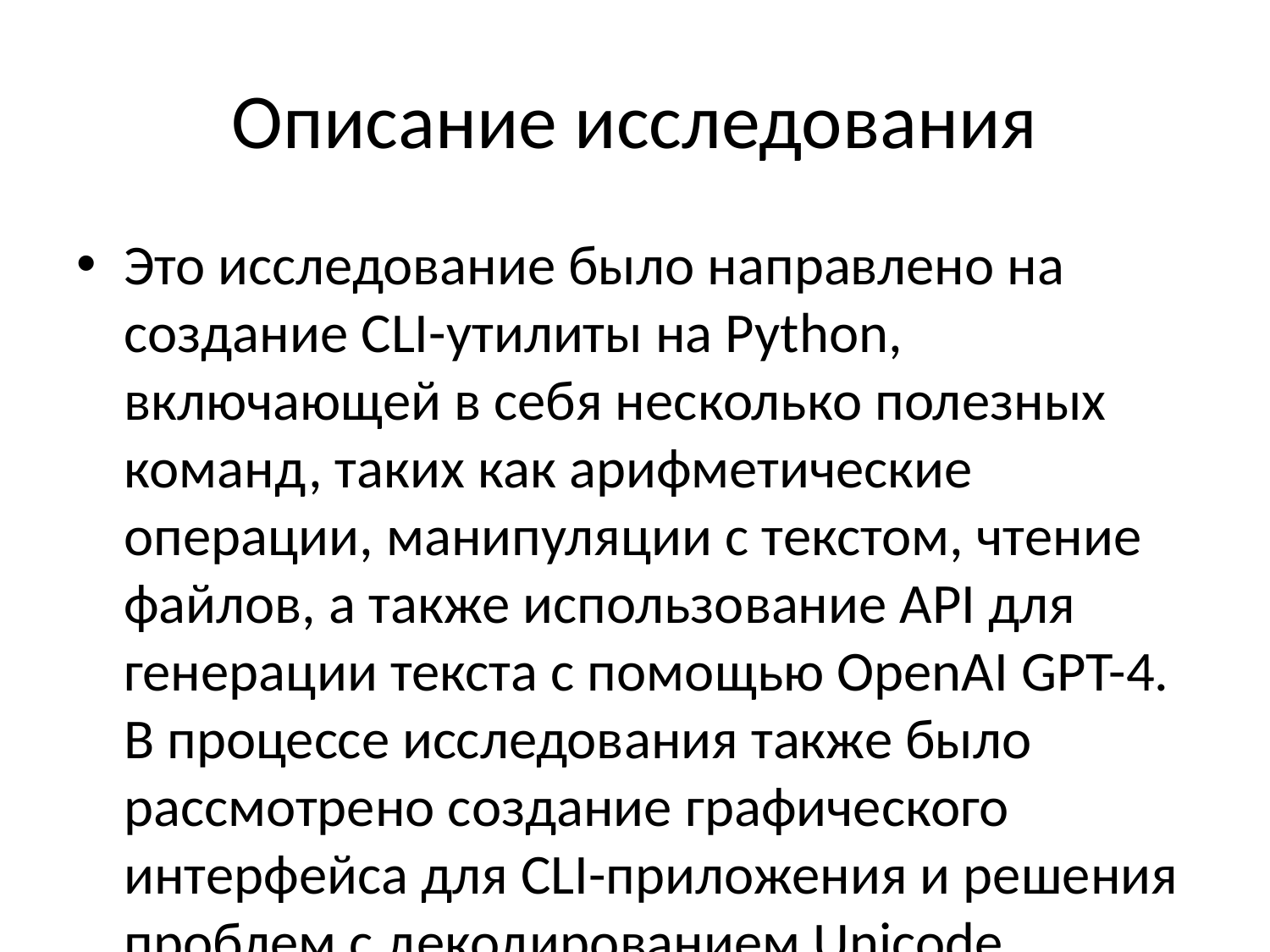

# Описание исследования
Это исследование было направлено на создание CLI-утилиты на Python, включающей в себя несколько полезных команд, таких как арифметические операции, манипуляции с текстом, чтение файлов, а также использование API для генерации текста с помощью OpenAI GPT-4. В процессе исследования также было рассмотрено создание графического интерфейса для CLI-приложения и решения проблем с декодированием Unicode.